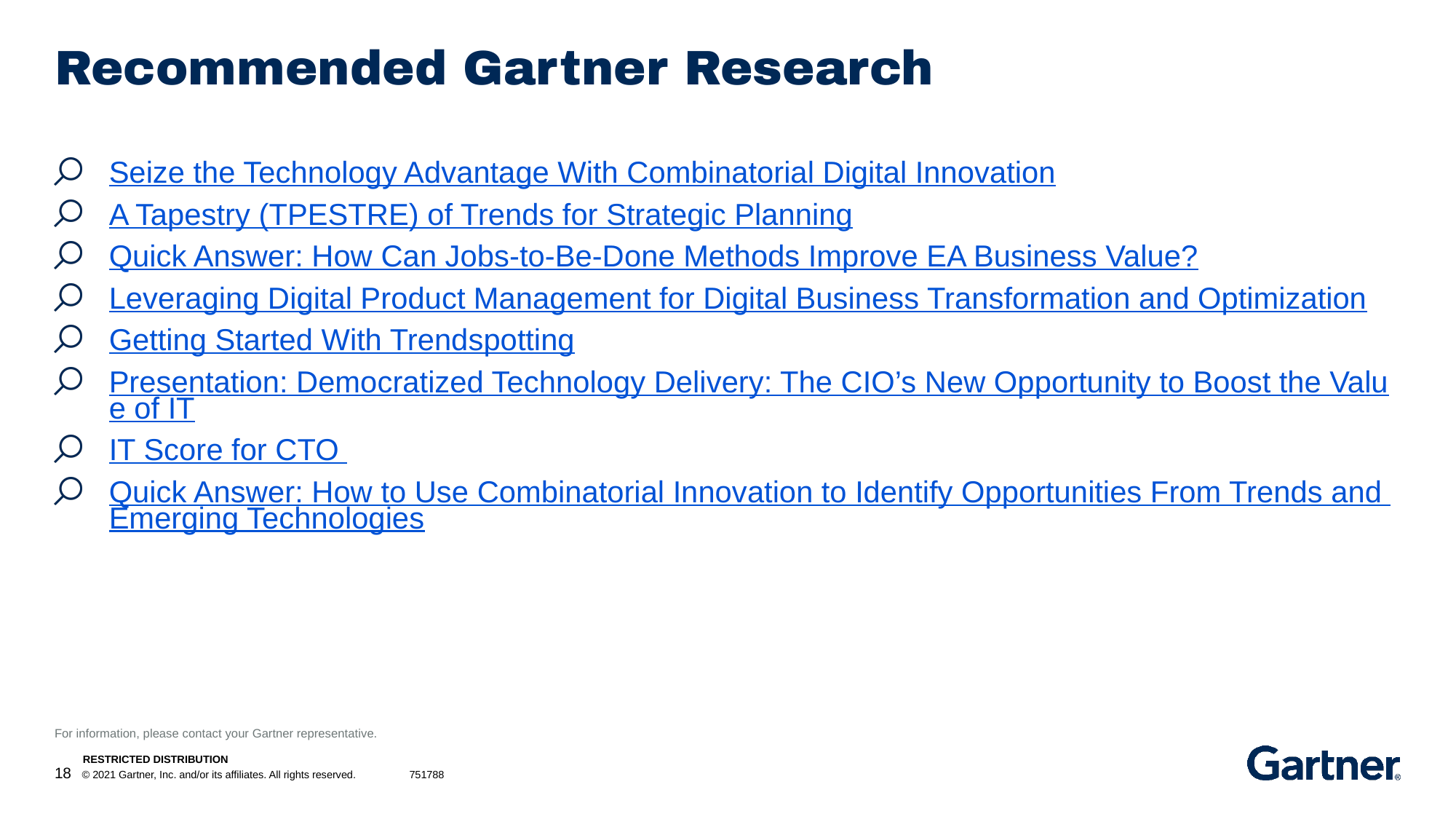

# Recommended Gartner Research
Seize the Technology Advantage With Combinatorial Digital Innovation
A Tapestry (TPESTRE) of Trends for Strategic Planning
Quick Answer: How Can Jobs-to-Be-Done Methods Improve EA Business Value?
Leveraging Digital Product Management for Digital Business Transformation and Optimization
Getting Started With Trendspotting
Presentation: Democratized Technology Delivery: The CIO’s New Opportunity to Boost the Value of IT
IT Score for CTO
Quick Answer: How to Use Combinatorial Innovation to Identify Opportunities From Trends and Emerging Technologies

For information, please contact your Gartner representative.